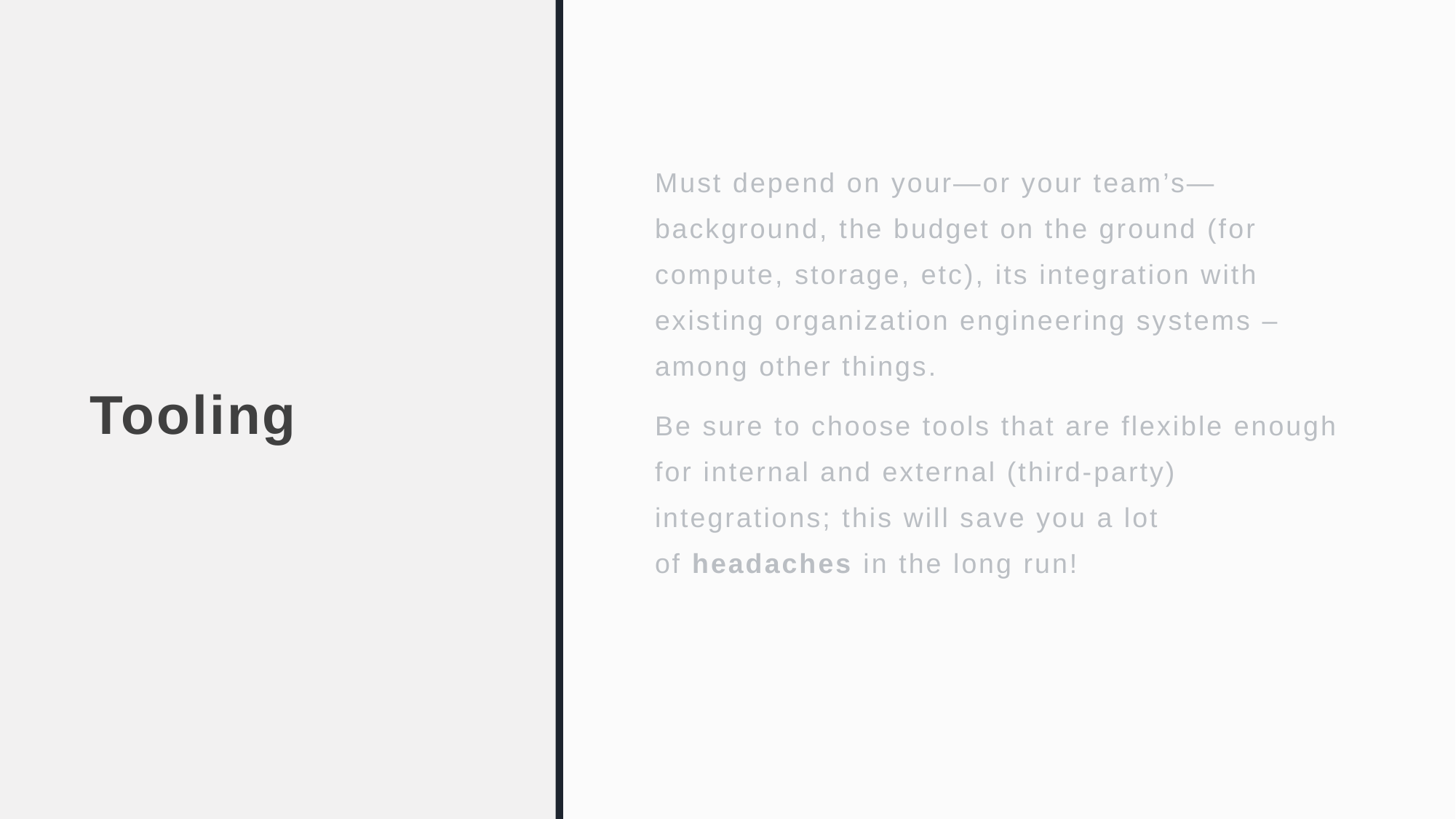

# Tooling
Must depend on your—or your team’s—background, the budget on the ground (for compute, storage, etc), its integration with existing organization engineering systems – among other things.
Be sure to choose tools that are flexible enough for internal and external (third-party) integrations; this will save you a lot of headaches in the long run!